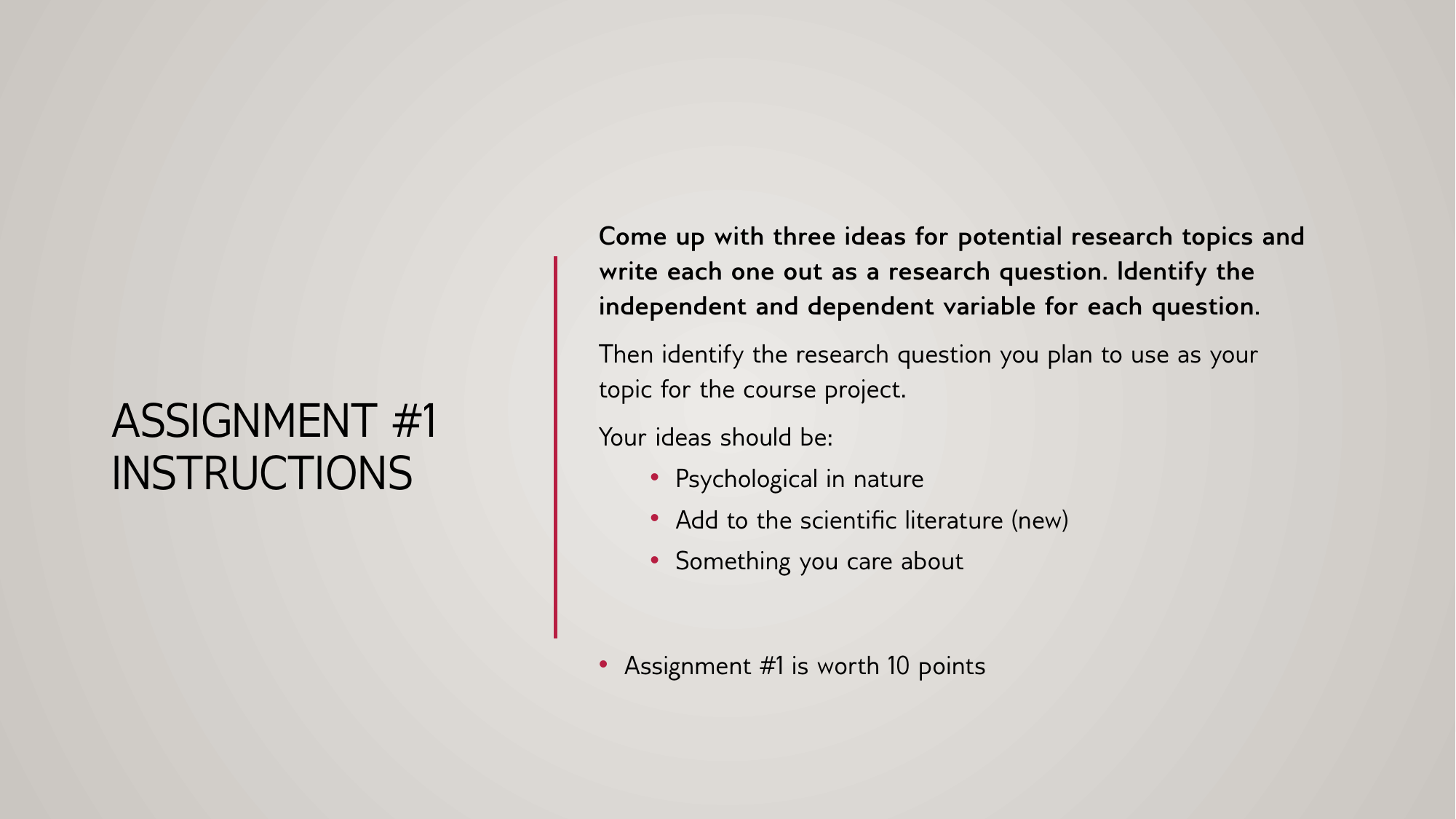

# Assignment #1 Instructions
Come up with three ideas for potential research topics and write each one out as a research question. Identify the independent and dependent variable for each question.
Then identify the research question you plan to use as your topic for the course project.
Your ideas should be:
Psychological in nature
Add to the scientific literature (new)
Something you care about

Assignment #1 is worth 10 points